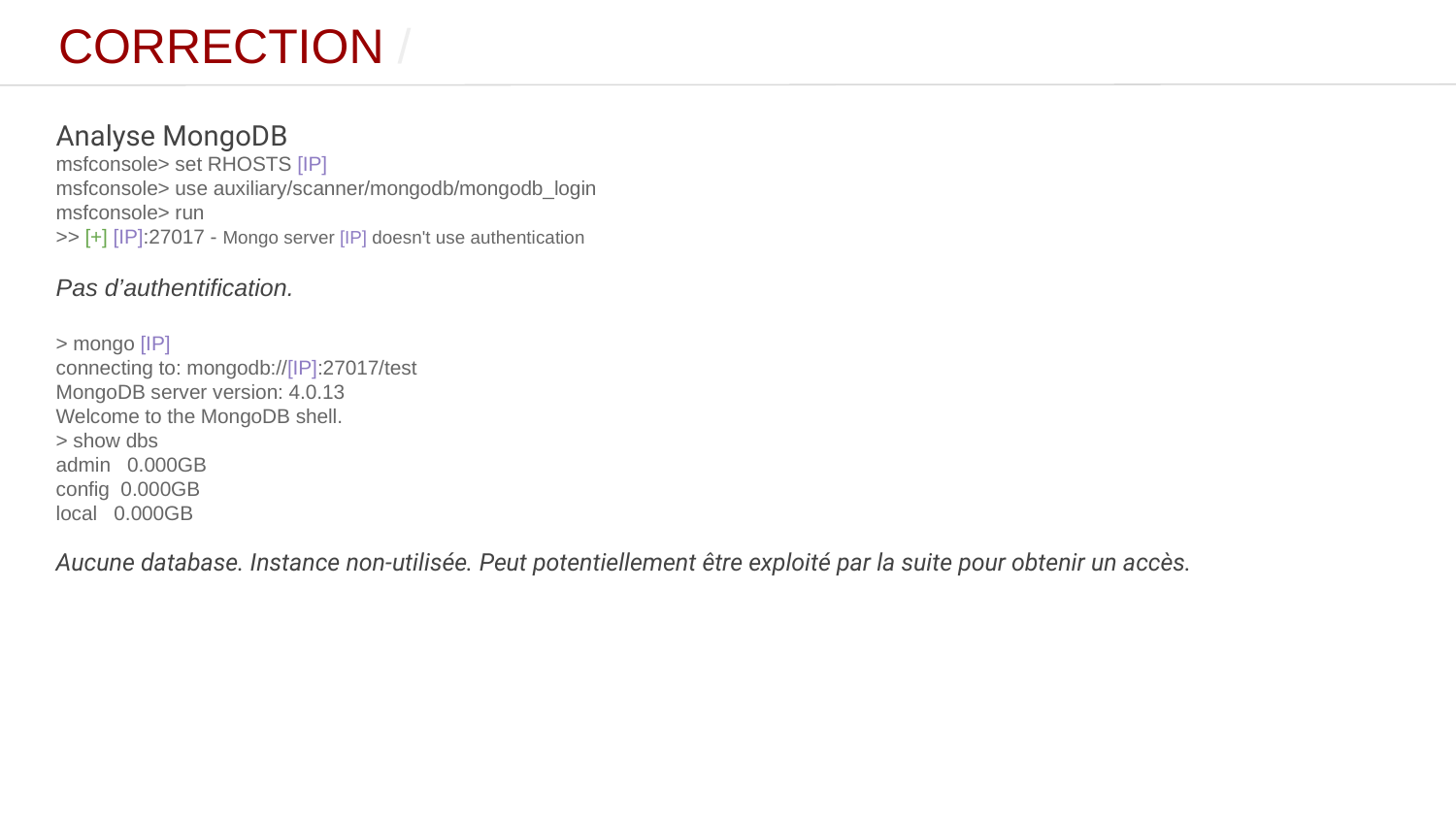

CORRECTION /

Analyse MongoDB
msfconsole> set RHOSTS [IP]
msfconsole> use auxiliary/scanner/mongodb/mongodb_login
msfconsole> run
>> [+] [IP]:27017 - Mongo server [IP] doesn't use authentication

Pas d’authentification.

> mongo [IP]
connecting to: mongodb://[IP]:27017/test
MongoDB server version: 4.0.13
Welcome to the MongoDB shell.
> show dbs
admin   0.000GB
config  0.000GB
local   0.000GB

Aucune database. Instance non-utilisée. Peut potentiellement être exploité par la suite pour obtenir un accès.